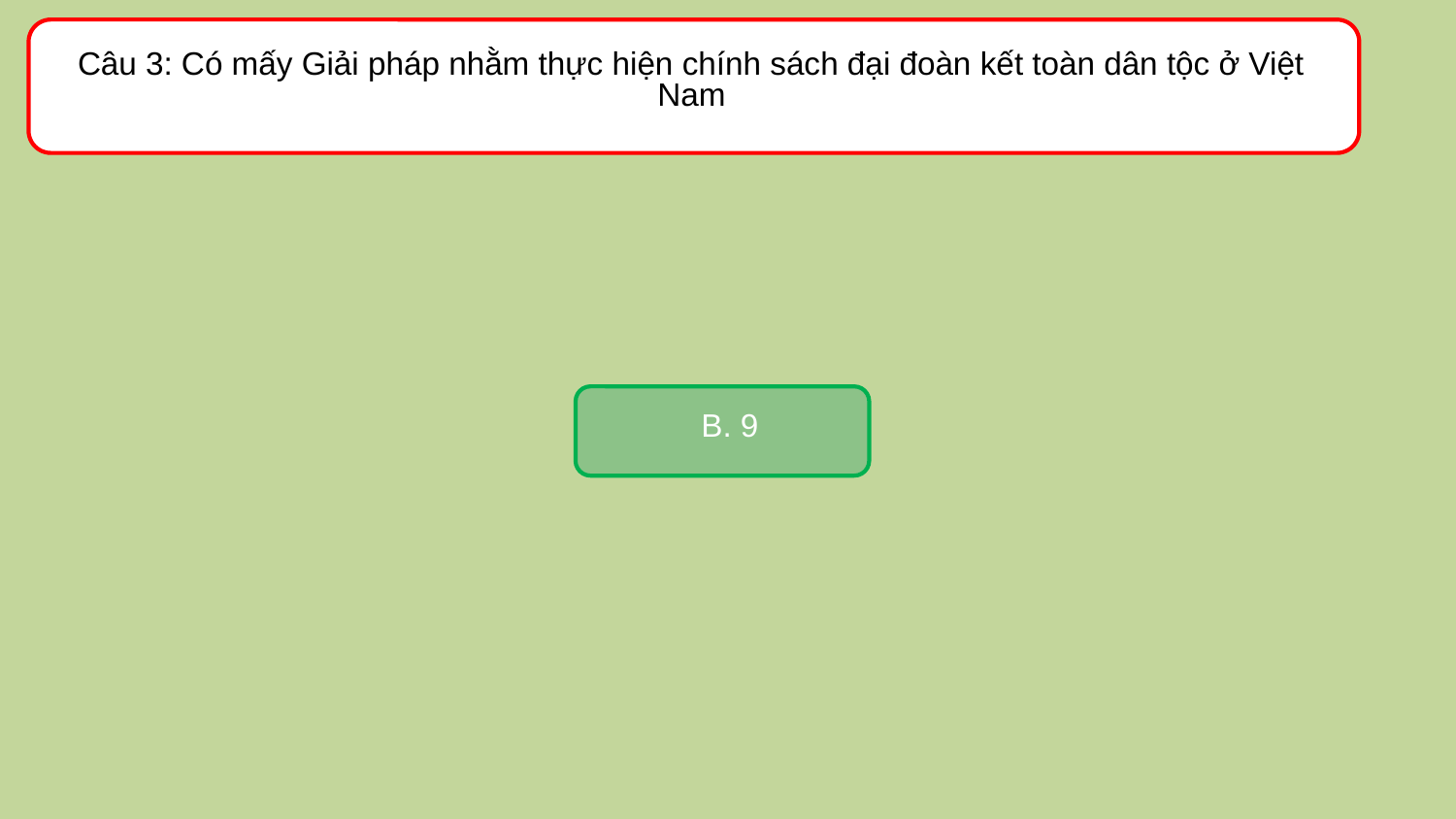

Câu 3: Có mấy Giải pháp nhằm thực hiện chính sách đại đoàn kết toàn dân tộc ở Việt Nam

A.8

B. 9

D. 11

C. 10